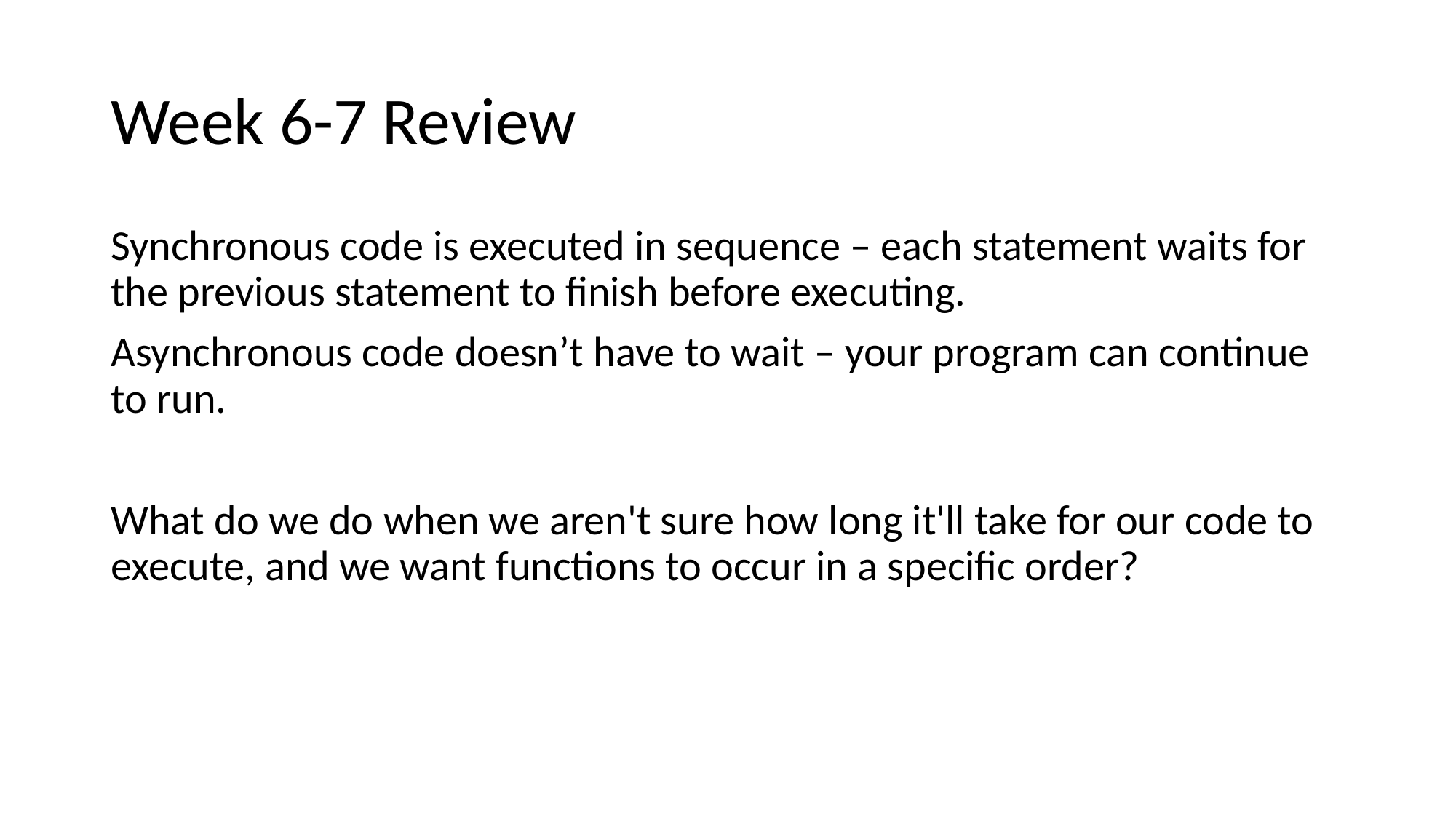

# Week 6-7 Review
Synchronous code is executed in sequence – each statement waits for the previous statement to finish before executing.
Asynchronous code doesn’t have to wait – your program can continue to run.

What do we do when we aren't sure how long it'll take for our code to execute, and we want functions to occur in a specific order?